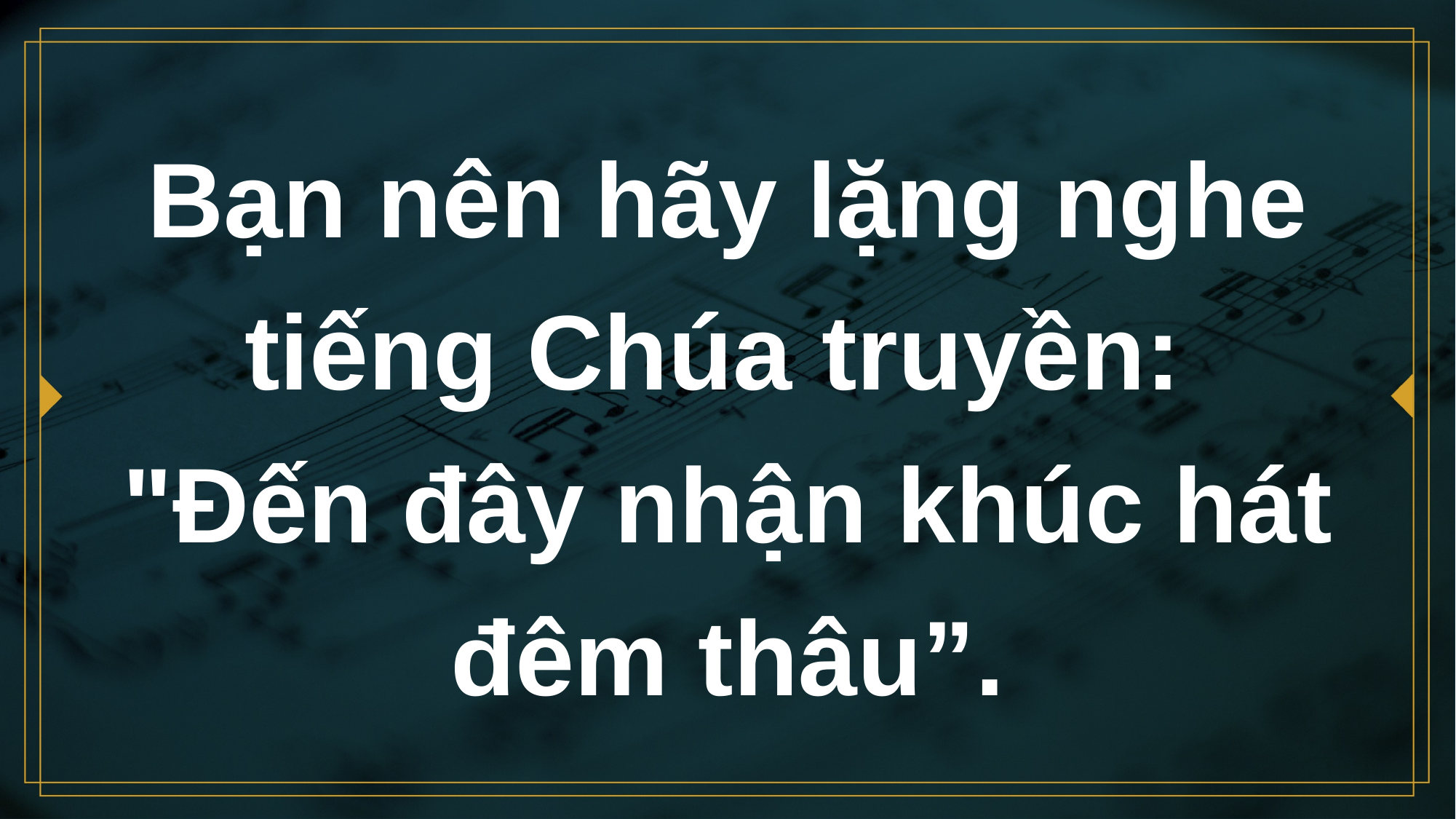

# Bạn nên hãy lặng nghe tiếng Chúa truyền: "Đến đây nhận khúc hát đêm thâu”.